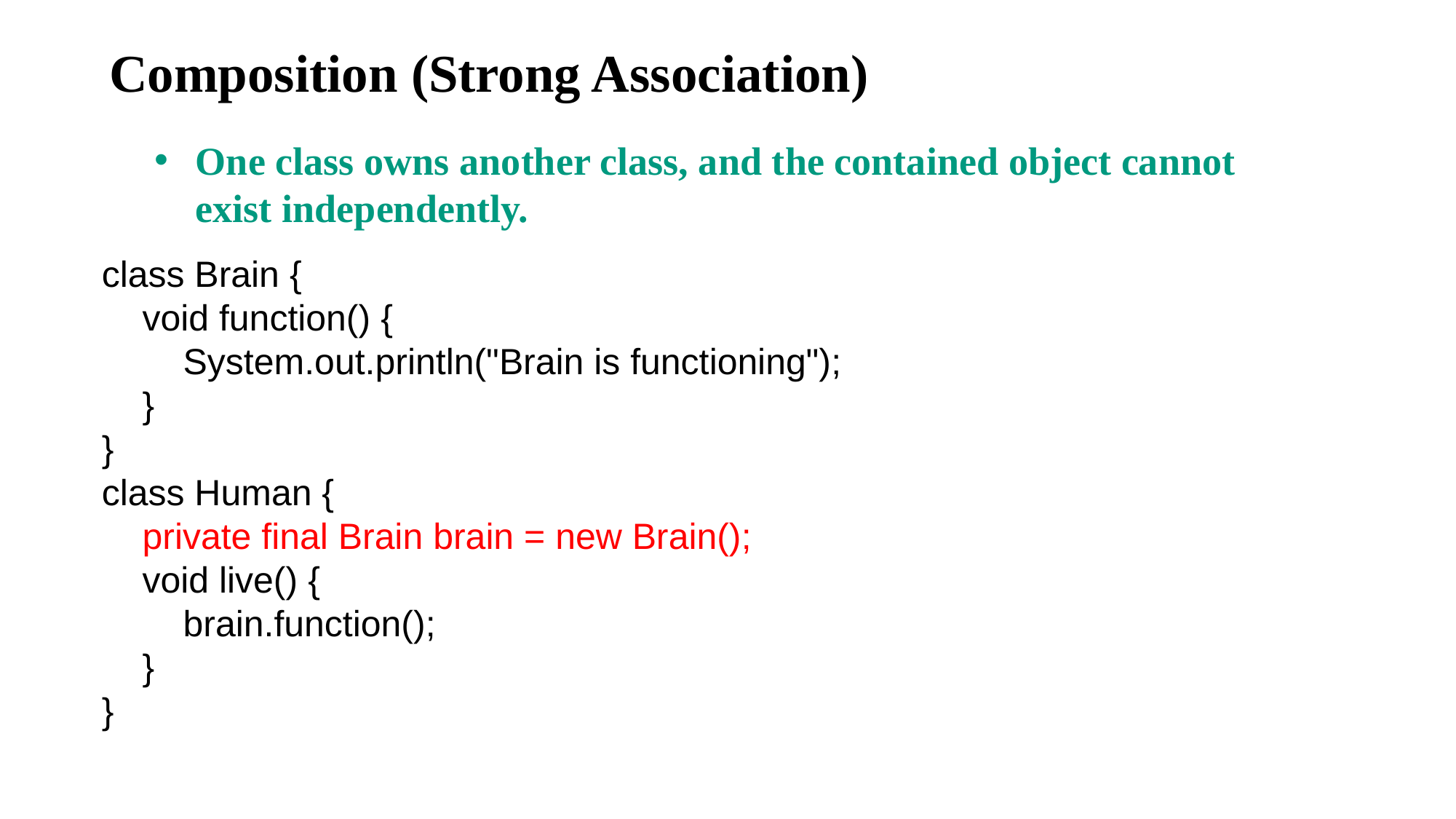

# Composition (Strong Association)
One class owns another class, and the contained object cannot exist independently.
class Brain {
    void function() {
        System.out.println("Brain is functioning");
    }
}
class Human {
    private final Brain brain = new Brain();
    void live() {
        brain.function();
    }
}